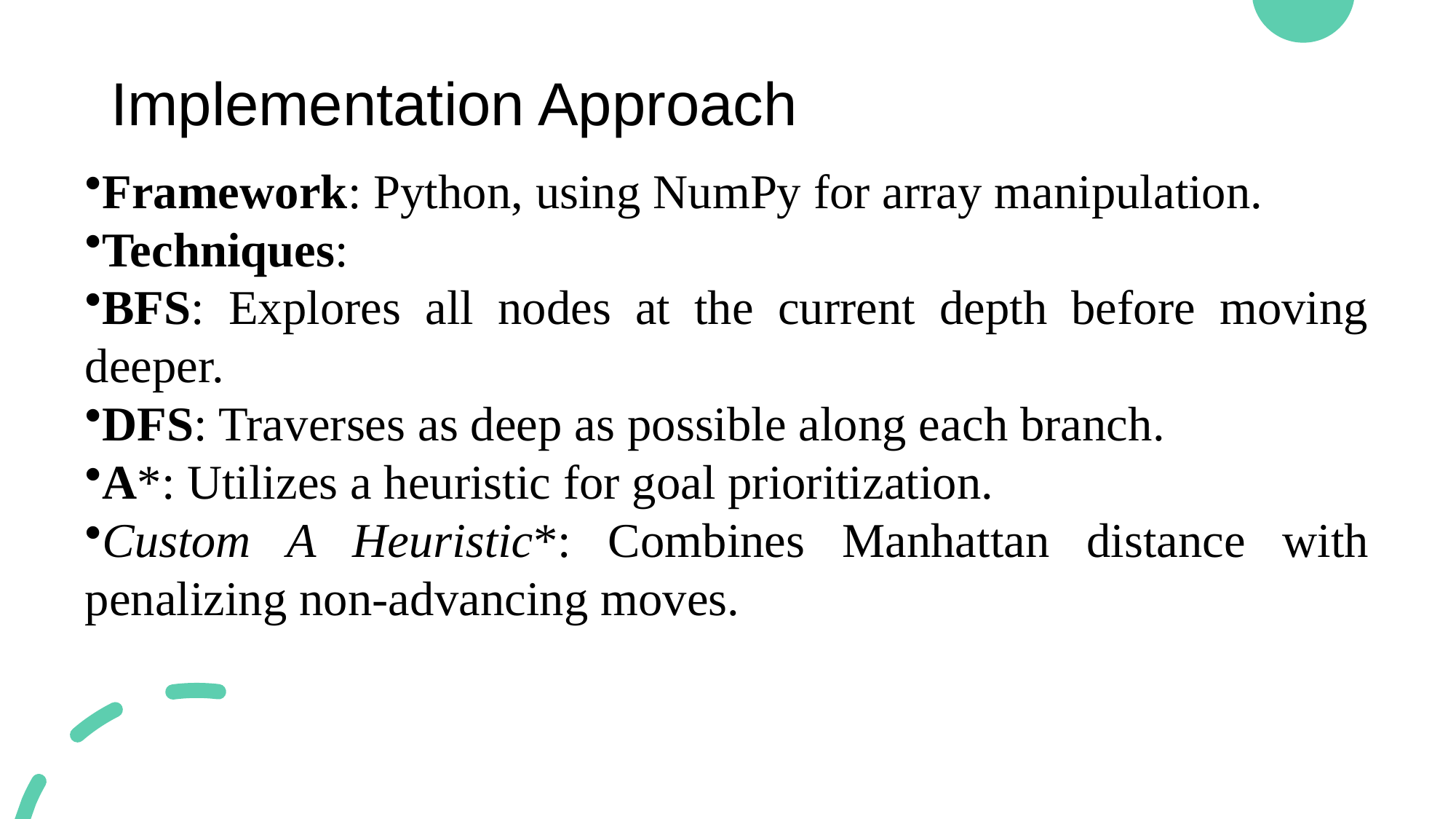

# Implementation Approach
Framework: Python, using NumPy for array manipulation.
Techniques:
BFS: Explores all nodes at the current depth before moving deeper.
DFS: Traverses as deep as possible along each branch.
A*: Utilizes a heuristic for goal prioritization.
Custom A Heuristic*: Combines Manhattan distance with penalizing non-advancing moves.